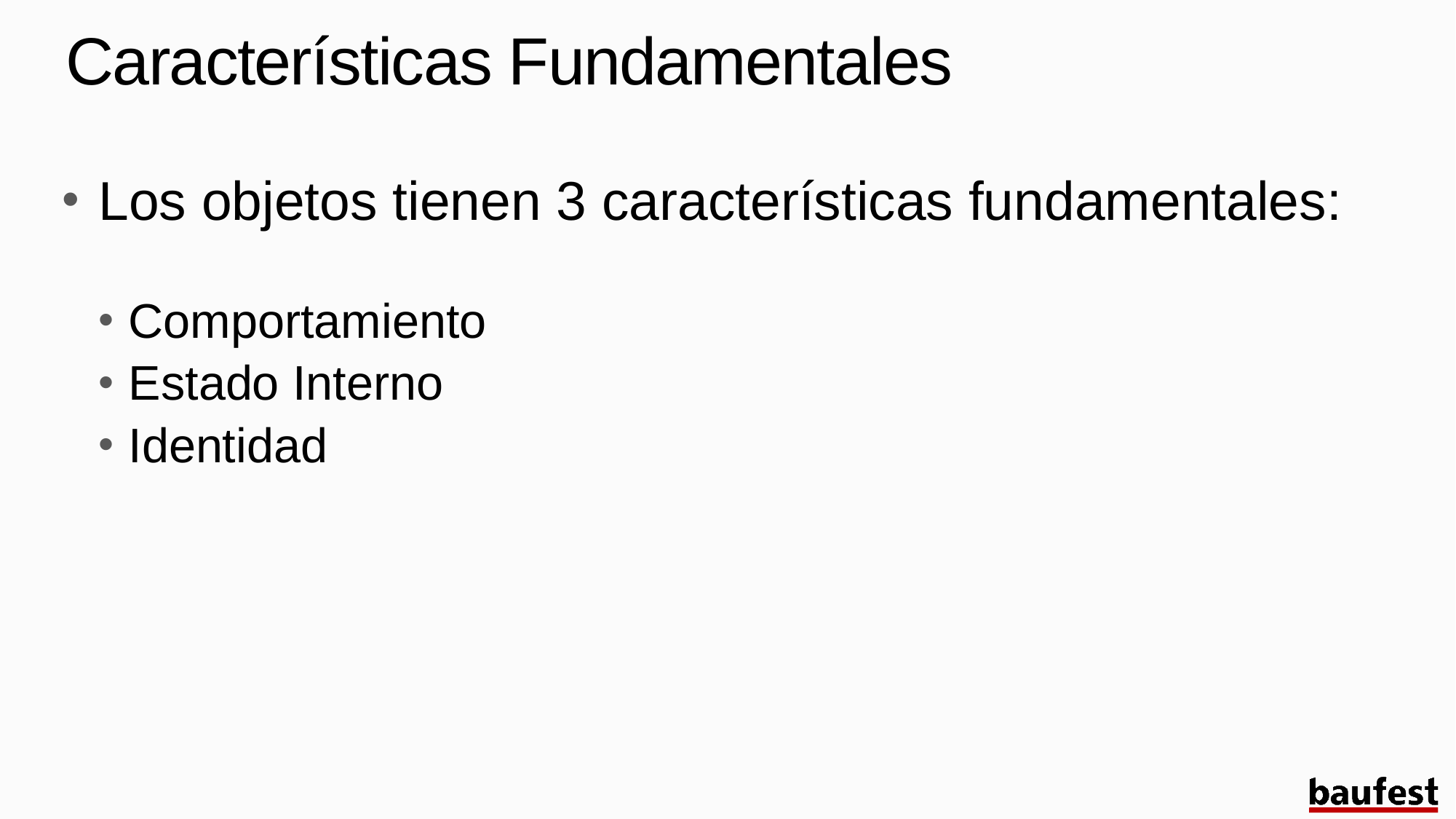

# Características Fundamentales
Los objetos tienen 3 características fundamentales:

Comportamiento
Estado Interno
Identidad